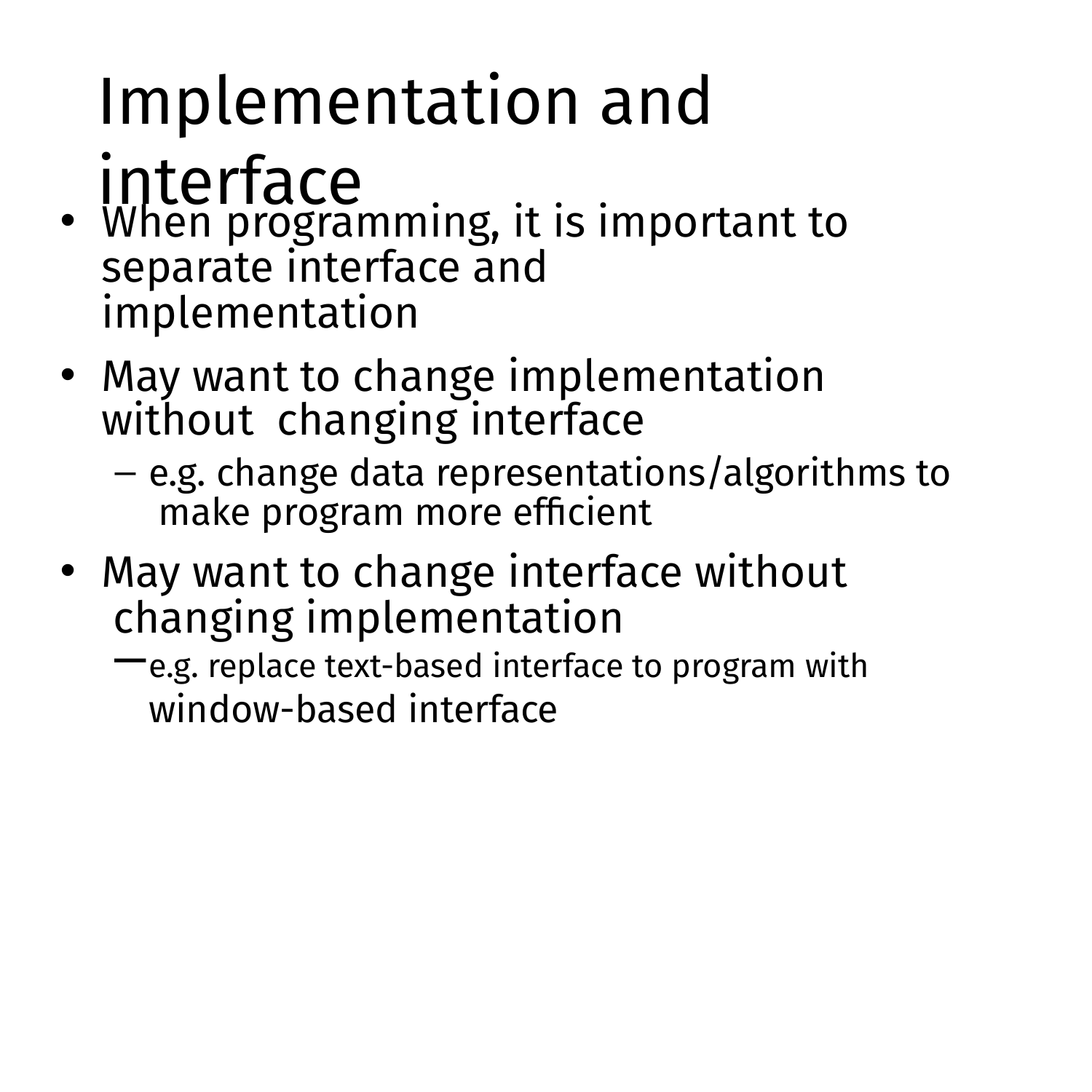

# Implementation and interface
When programming, it is important to  separate interface and implementation
May want to change implementation without  changing interface
e.g. change data representations/algorithms to  make program more efficient
May want to change interface without  changing implementation
e.g. replace text-based interface to program with  window-based interface